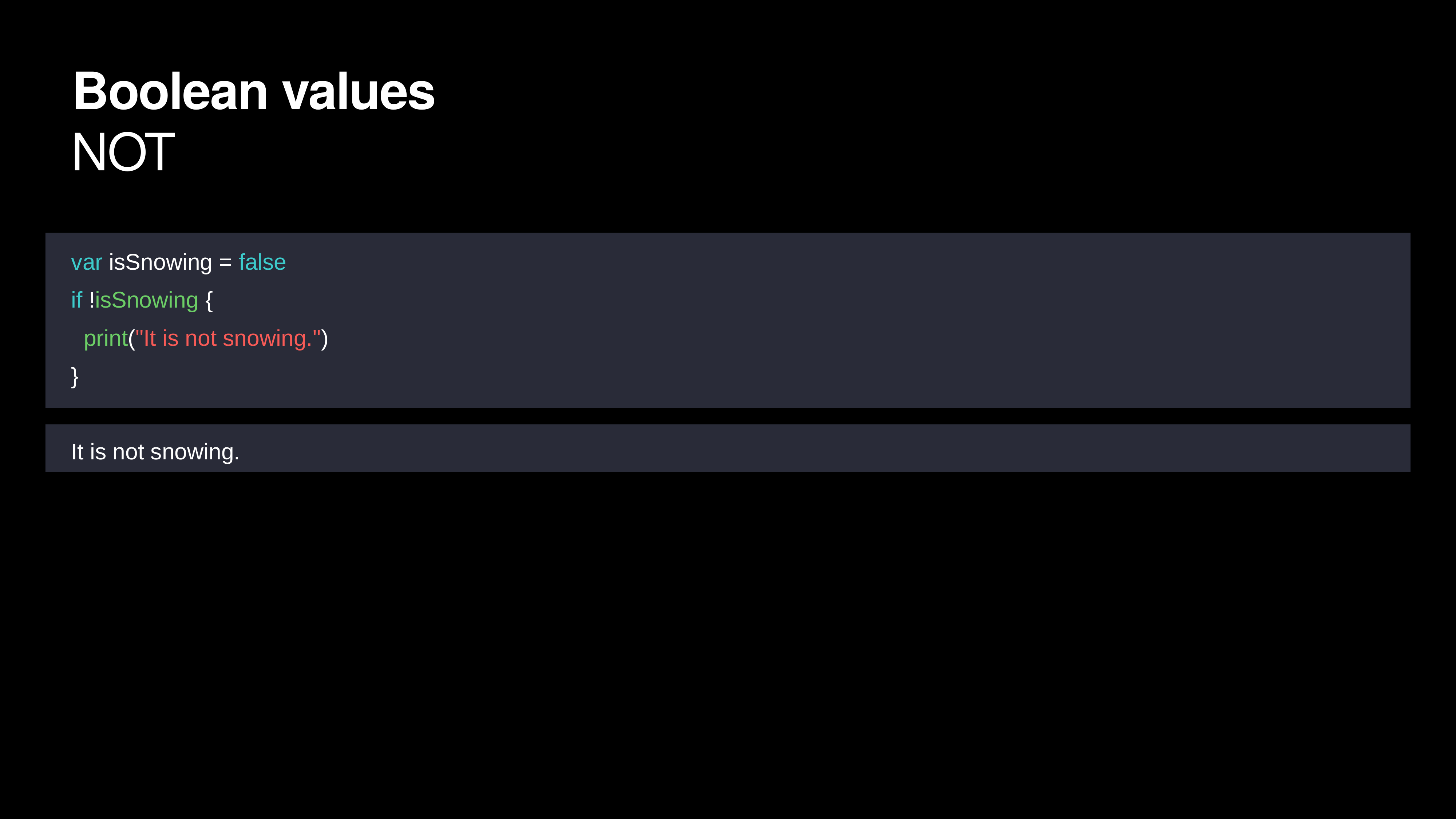

# Boolean values
NOT

var isSnowing = false
if !isSnowing {
  print("It is not snowing.")
}

It is not snowing.